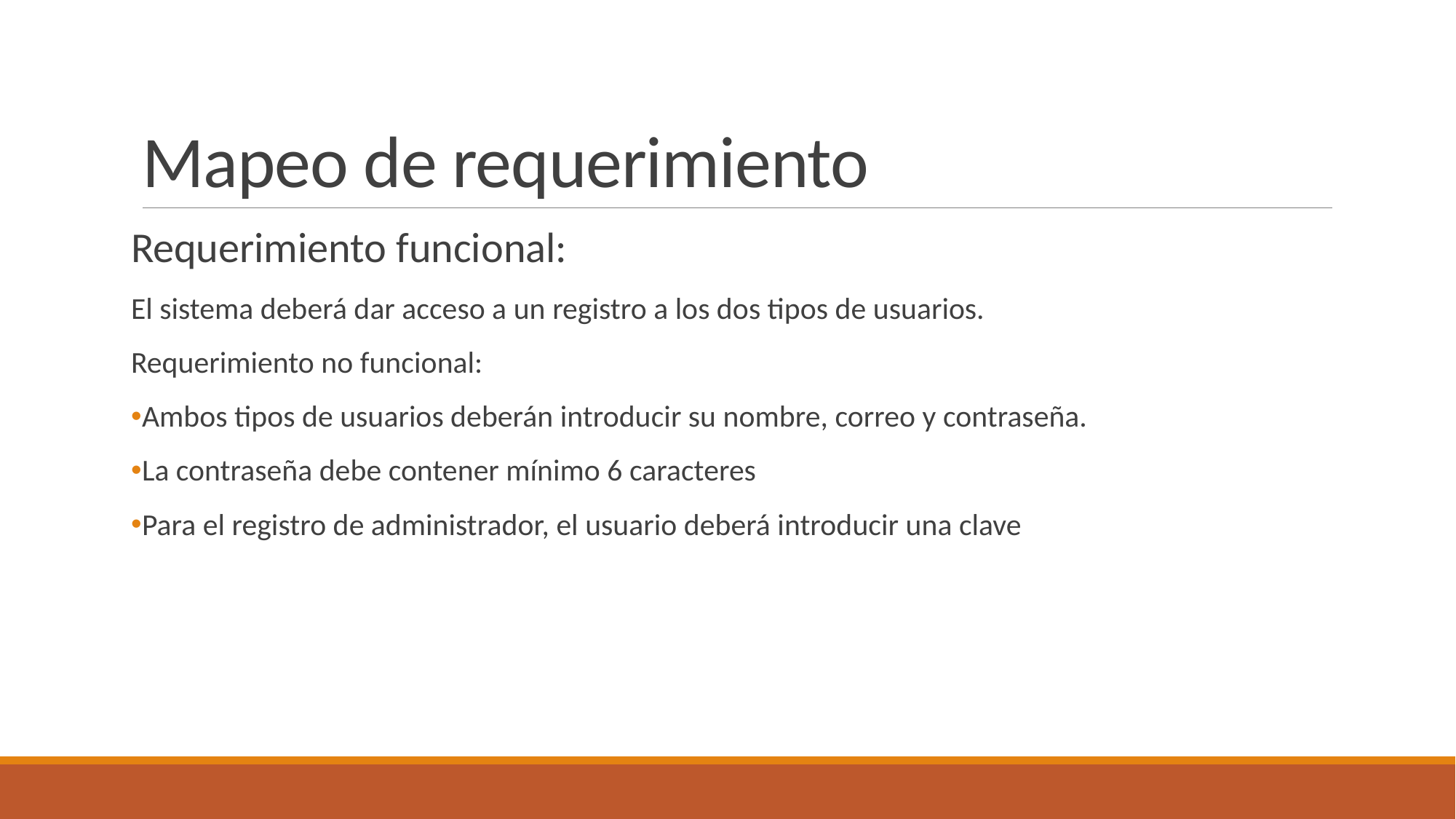

# Mapeo de requerimiento
Requerimiento funcional:
El sistema deberá dar acceso a un registro a los dos tipos de usuarios.
Requerimiento no funcional:
Ambos tipos de usuarios deberán introducir su nombre, correo y contraseña.
La contraseña debe contener mínimo 6 caracteres
Para el registro de administrador, el usuario deberá introducir una clave